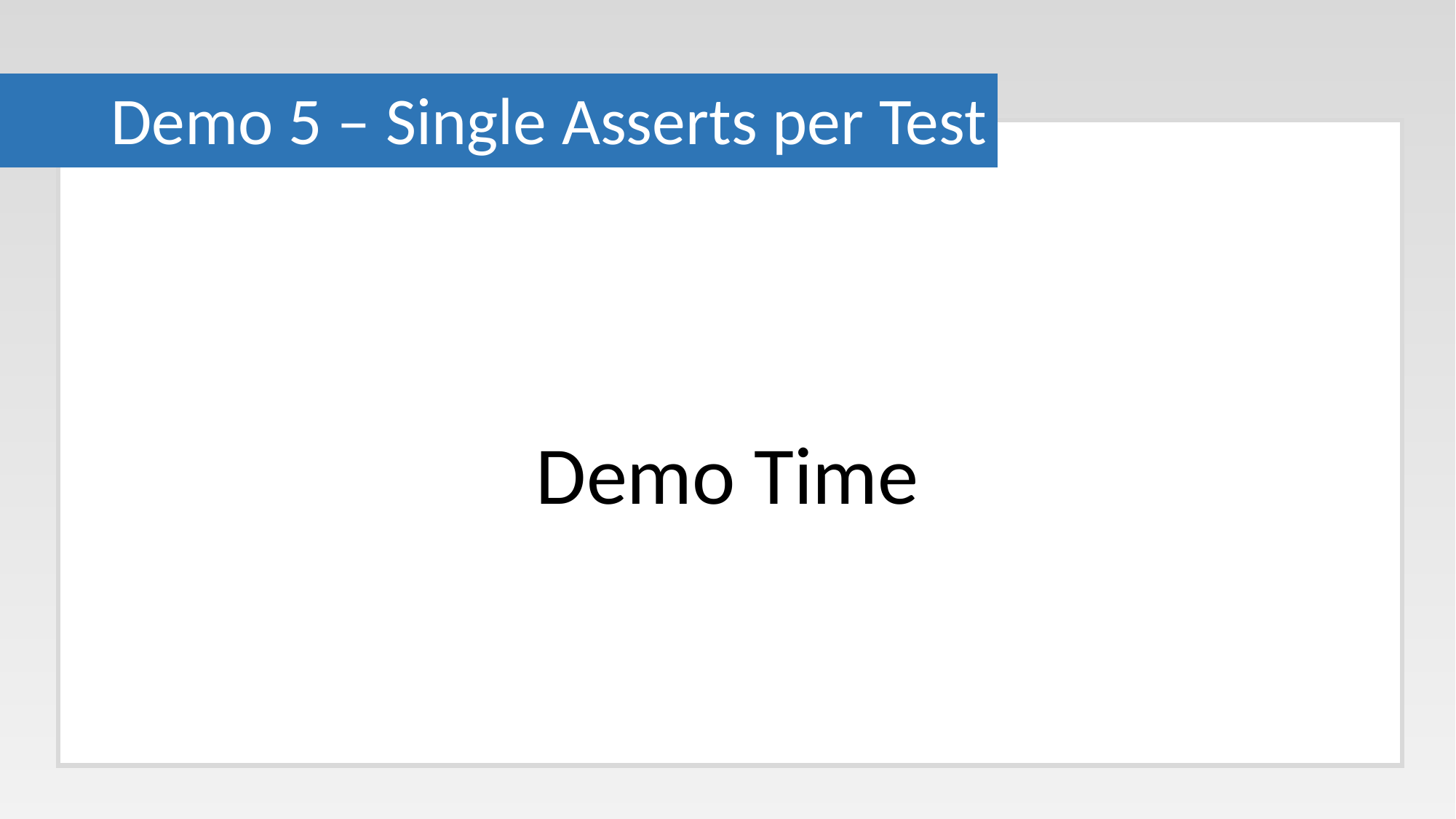

# Demo 5 – Single Asserts per Test

Demo Time